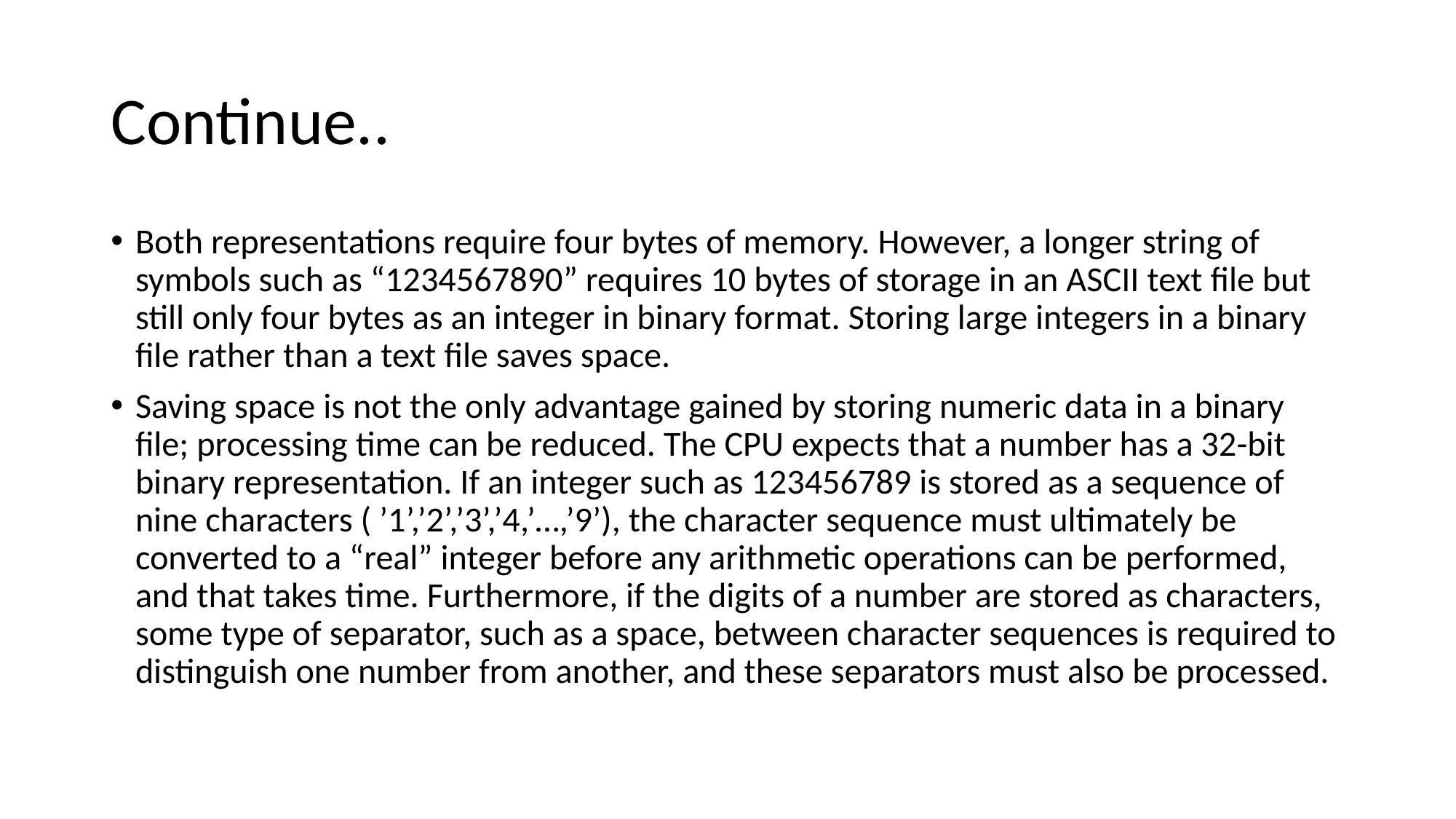

# Continue..
Both representations require four bytes of memory. However, a longer string of symbols such as “1234567890” requires 10 bytes of storage in an ASCII text file but still only four bytes as an integer in binary format. Storing large integers in a binary file rather than a text file saves space.
Saving space is not the only advantage gained by storing numeric data in a binary file; processing time can be reduced. The CPU expects that a number has a 32-bit binary representation. If an integer such as 123456789 is stored as a sequence of nine characters ( ’1’,’2’,’3’,’4,’…,’9’), the character sequence must ultimately be converted to a “real” integer before any arithmetic operations can be performed, and that takes time. Furthermore, if the digits of a number are stored as characters, some type of separator, such as a space, between character sequences is required to distinguish one number from another, and these separators must also be processed.